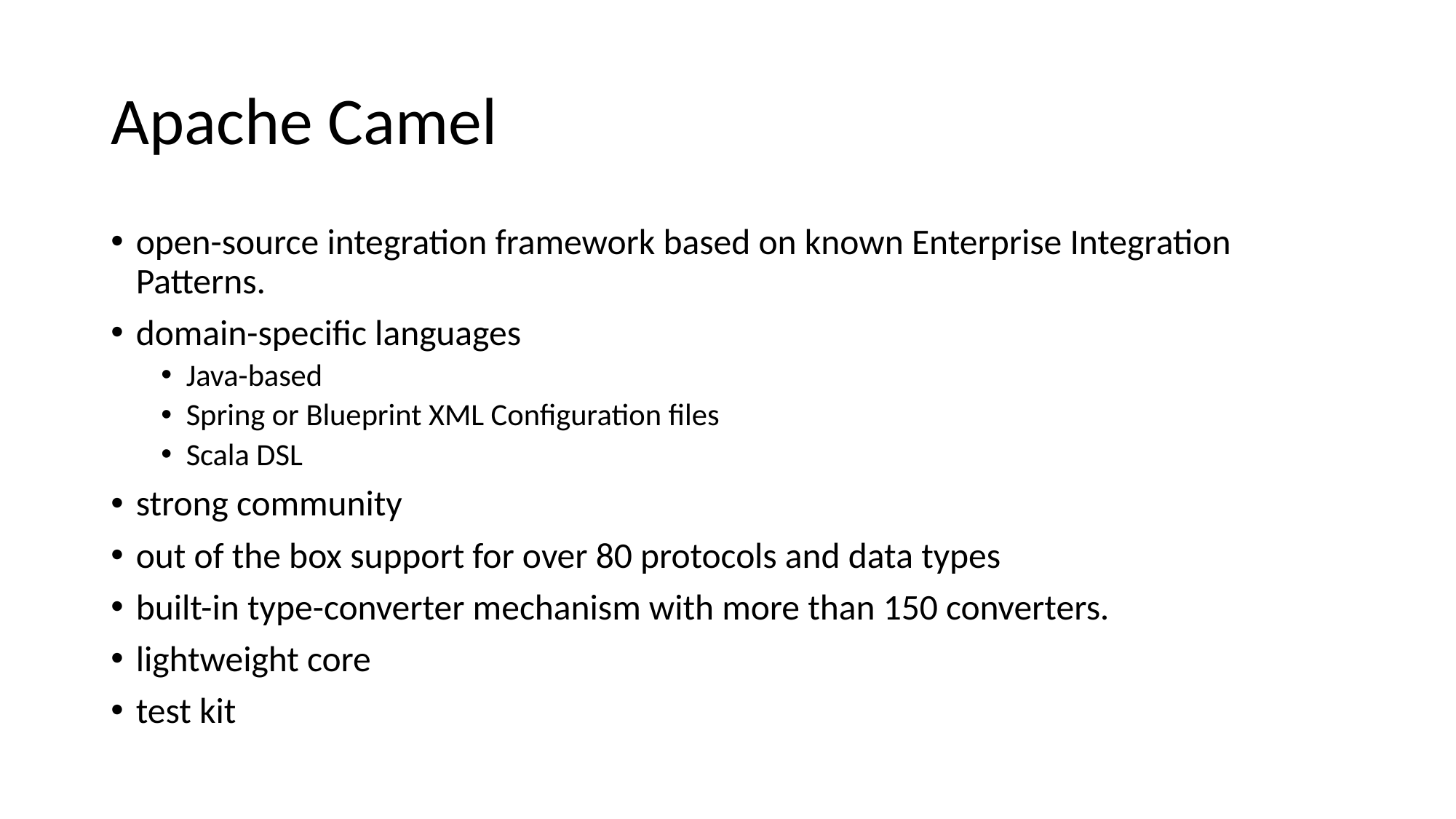

# Apache Camel
open-source integration framework based on known Enterprise Integration Patterns.
domain-specific languages
Java-based
Spring or Blueprint XML Configuration files
Scala DSL
strong community
out of the box support for over 80 protocols and data types
built-in type-converter mechanism with more than 150 converters.
lightweight core
test kit